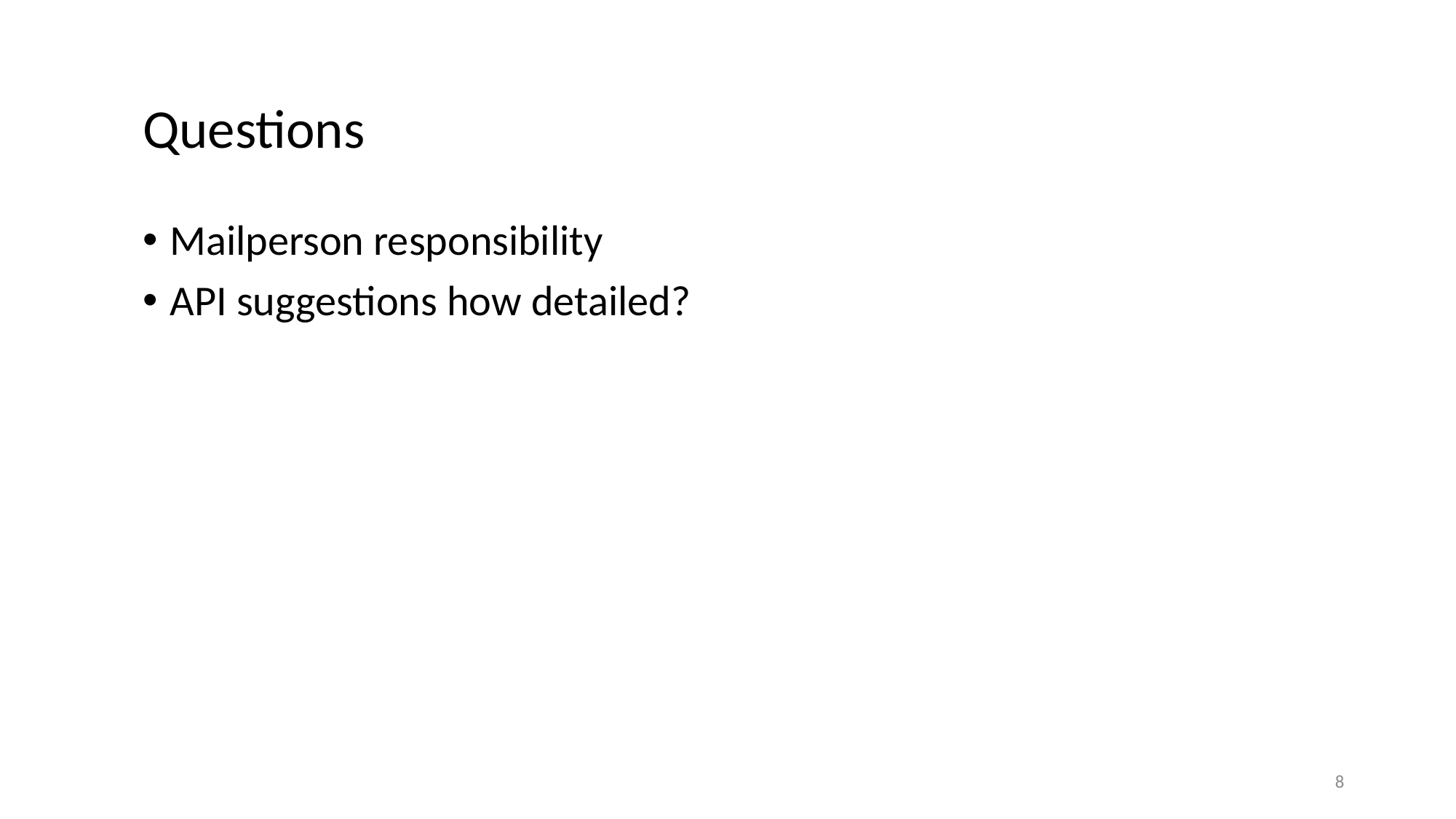

# Questions
Mailperson responsibility
API suggestions how detailed?
8